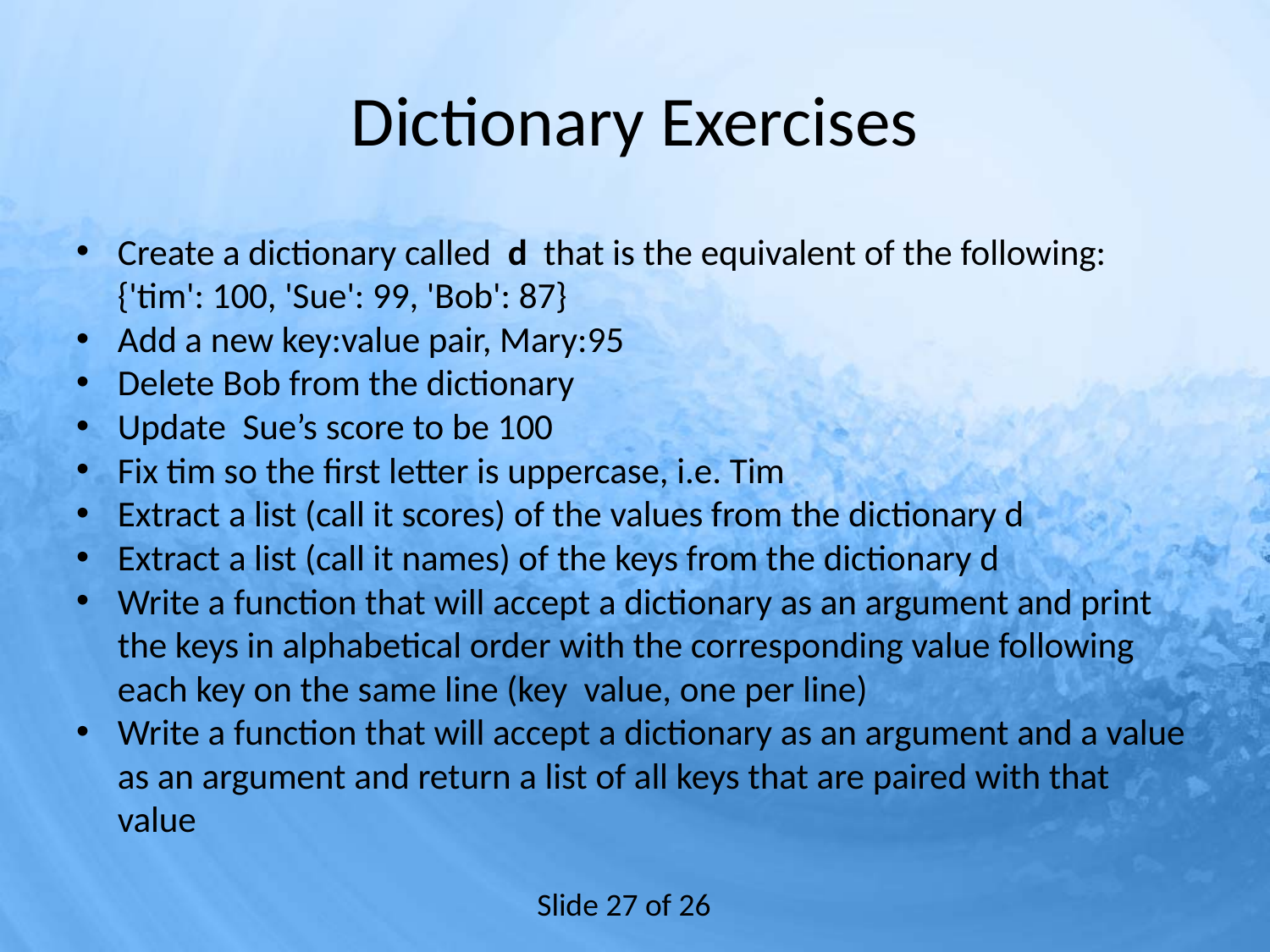

# Dictionary Exercises
Create a dictionary called  d  that is the equivalent of the following:   {'tim': 100, 'Sue': 99, 'Bob': 87}
Add a new key:value pair, Mary:95
Delete Bob from the dictionary
Update  Sue’s score to be 100
Fix tim so the first letter is uppercase, i.e. Tim
Extract a list (call it scores) of the values from the dictionary d
Extract a list (call it names) of the keys from the dictionary d
Write a function that will accept a dictionary as an argument and print the keys in alphabetical order with the corresponding value following each key on the same line (key  value, one per line)
Write a function that will accept a dictionary as an argument and a value as an argument and return a list of all keys that are paired with that value